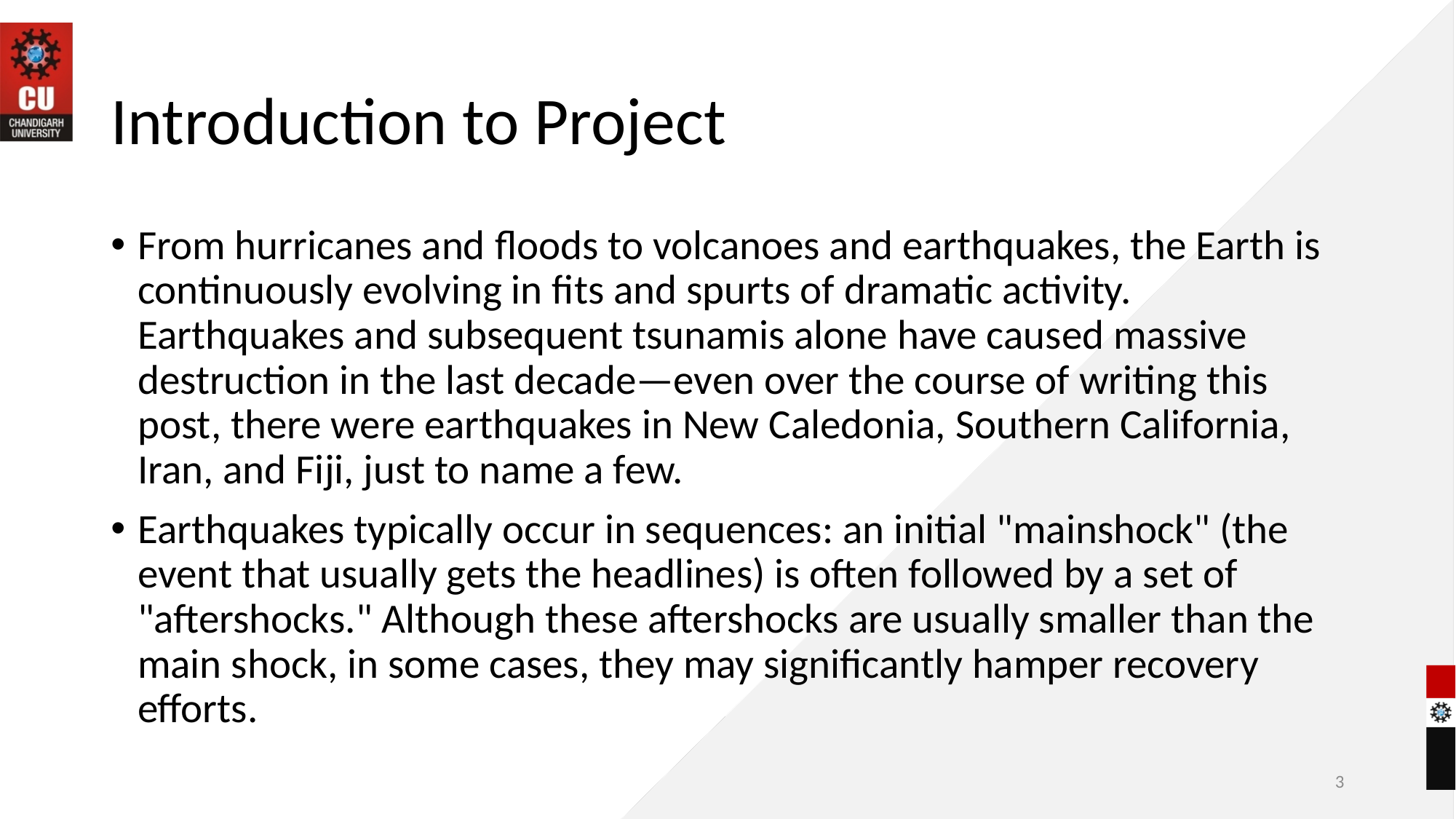

# Introduction to Project
From hurricanes and floods to volcanoes and earthquakes, the Earth is continuously evolving in fits and spurts of dramatic activity. Earthquakes and subsequent tsunamis alone have caused massive destruction in the last decade—even over the course of writing this post, there were earthquakes in New Caledonia, Southern California, Iran, and Fiji, just to name a few.
Earthquakes typically occur in sequences: an initial "mainshock" (the event that usually gets the headlines) is often followed by a set of "aftershocks." Although these aftershocks are usually smaller than the main shock, in some cases, they may significantly hamper recovery efforts.
3